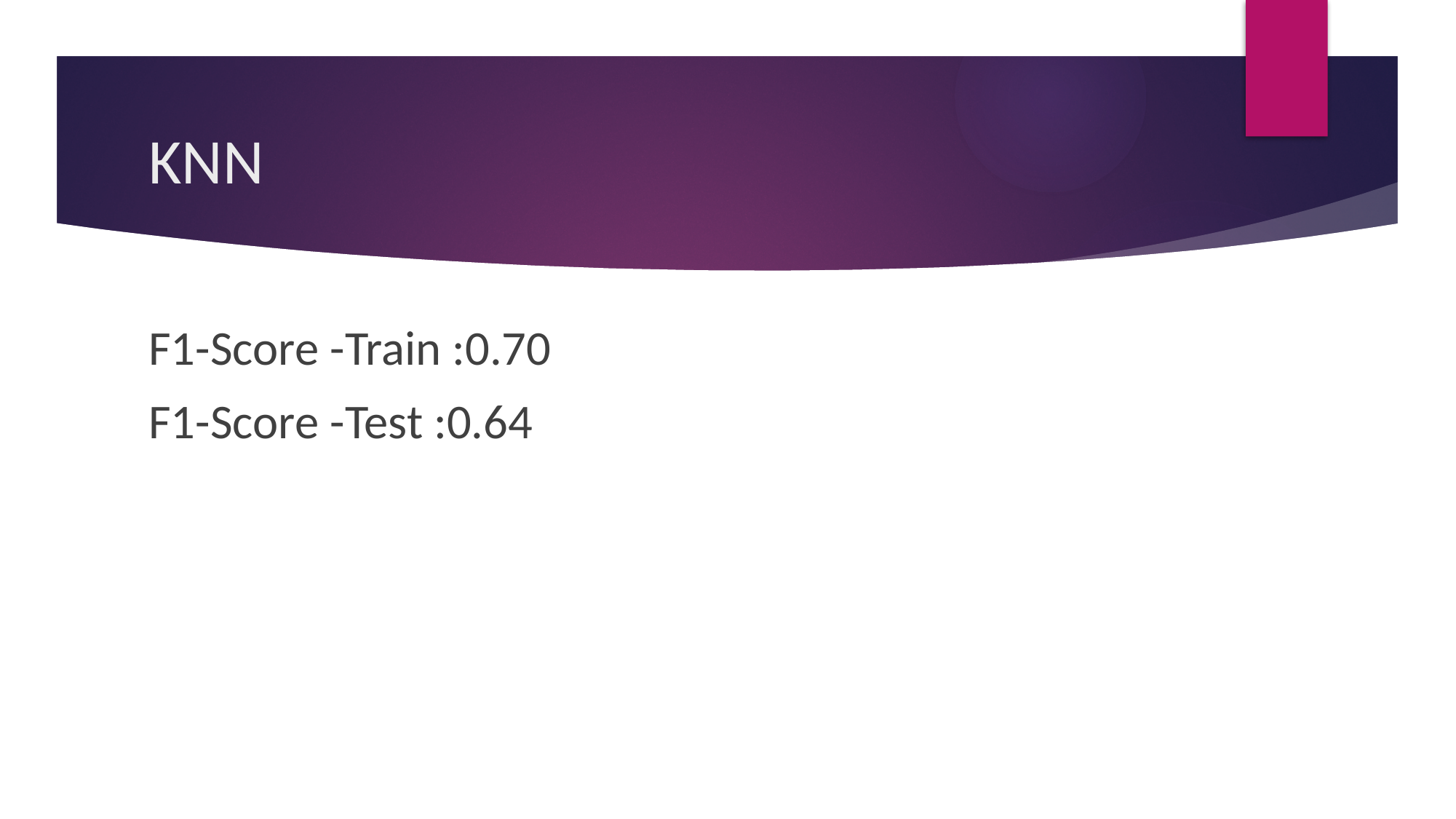

# KNN
F1-Score -Train :0.70
F1-Score -Test :0.64